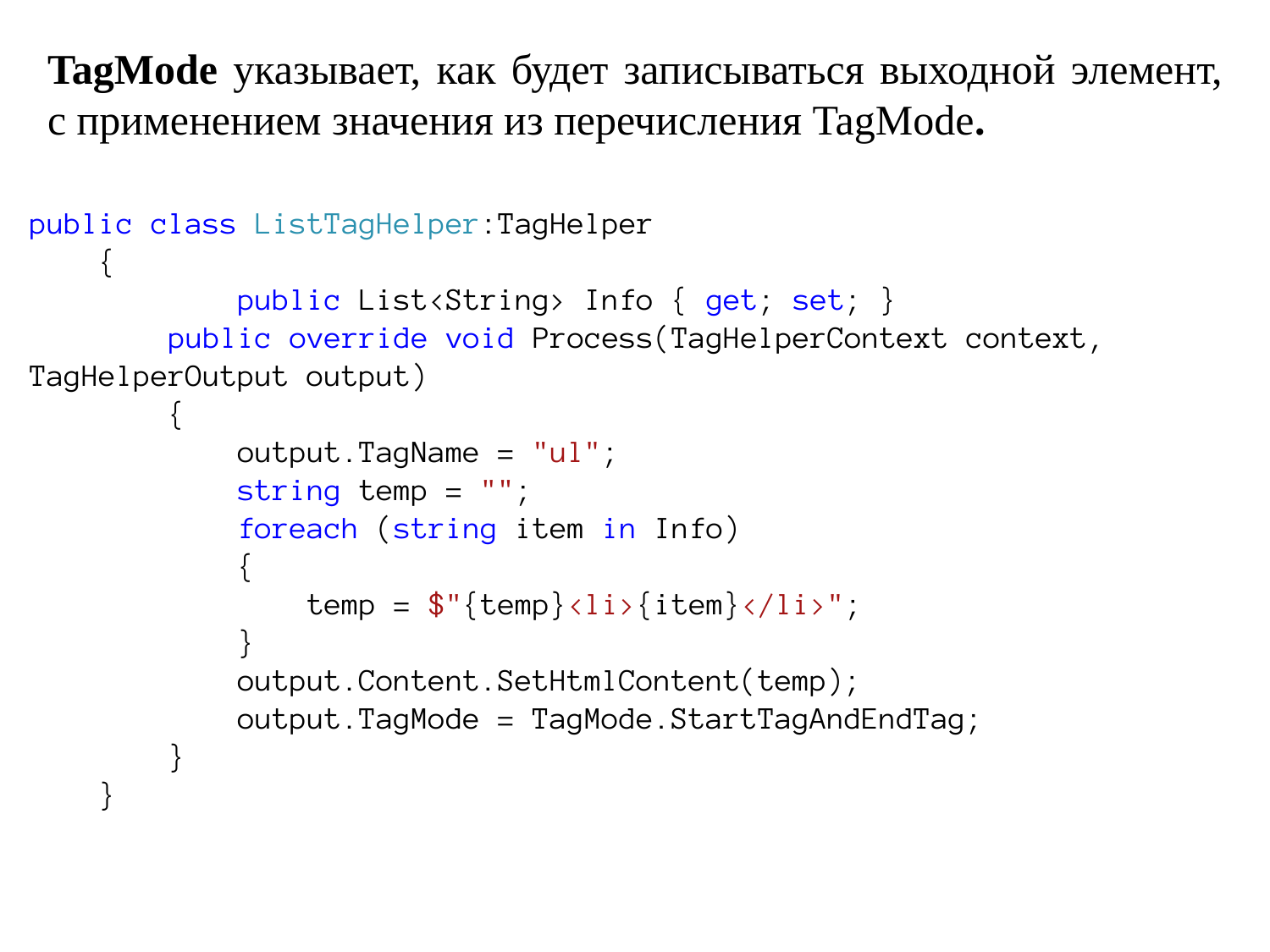

TagMode указывает, как будет записываться выходной элемент, с применением значения из перечисления TagMode.
public class ListTagHelper:TagHelper
    {
            public List<String> Info { get; set; }
        public override void Process(TagHelperContext context, TagHelperOutput output)
        {
            output.TagName = "ul";
            string temp = "";
            foreach (string item in Info)
            {
                temp = $"{temp}<li>{item}</li>";
            }
            output.Content.SetHtmlContent(temp);
            output.TagMode = TagMode.StartTagAndEndTag;
        }
    }